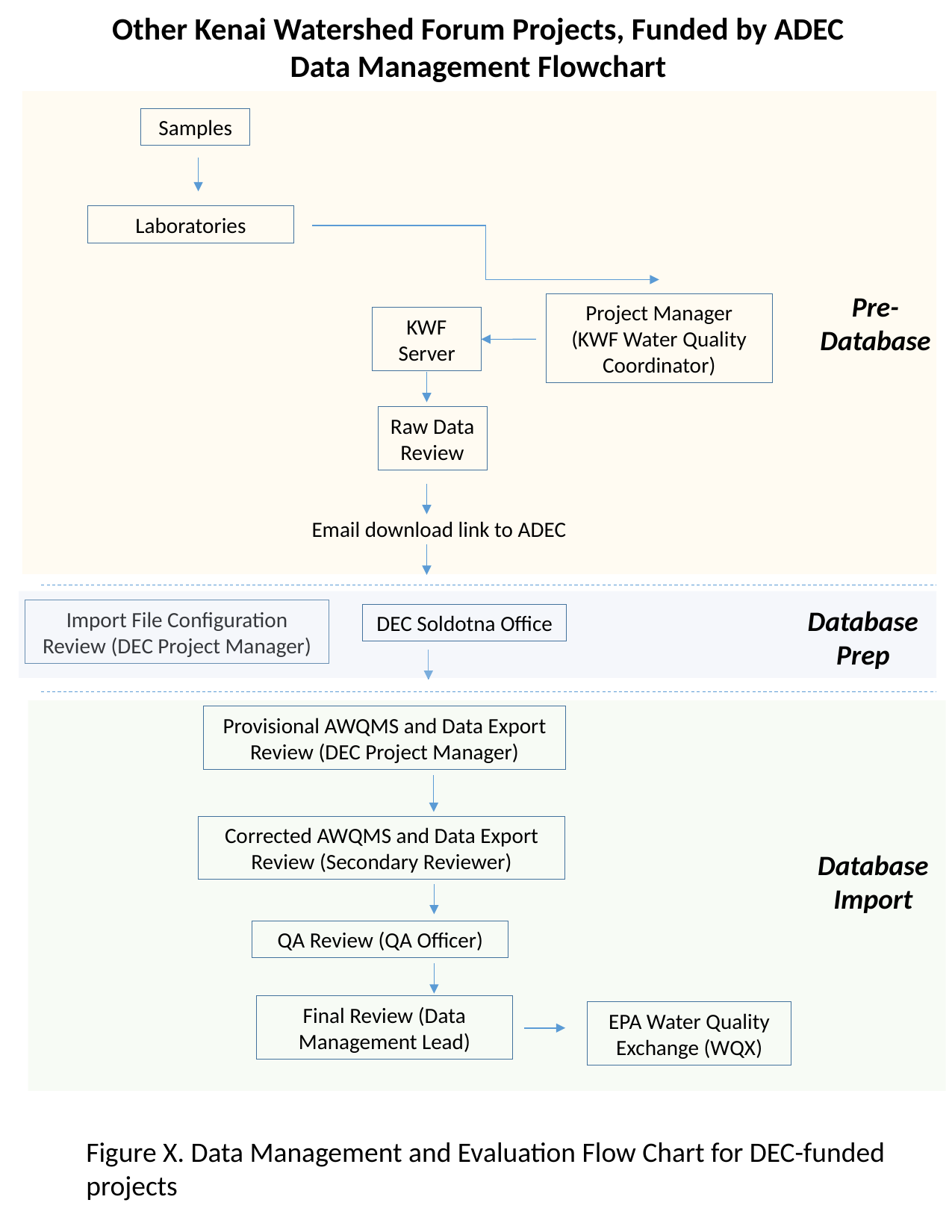

Other Kenai Watershed Forum Projects, Funded by ADEC
Data Management Flowchart

Samples
Laboratories
Pre-Database
Project Manager
(KWF Water Quality Coordinator)
KWF Server
Raw Data Review
Email download link to ADEC

Database Prep
Import File Configuration Review (DEC Project Manager)
DEC Soldotna Office

Provisional AWQMS and Data Export Review (DEC Project Manager)
Corrected AWQMS and Data Export Review (Secondary Reviewer)
Database Import
QA Review (QA Officer)
Final Review (Data Management Lead)
EPA Water Quality Exchange (WQX)
Figure X. Data Management and Evaluation Flow Chart for DEC-funded projects